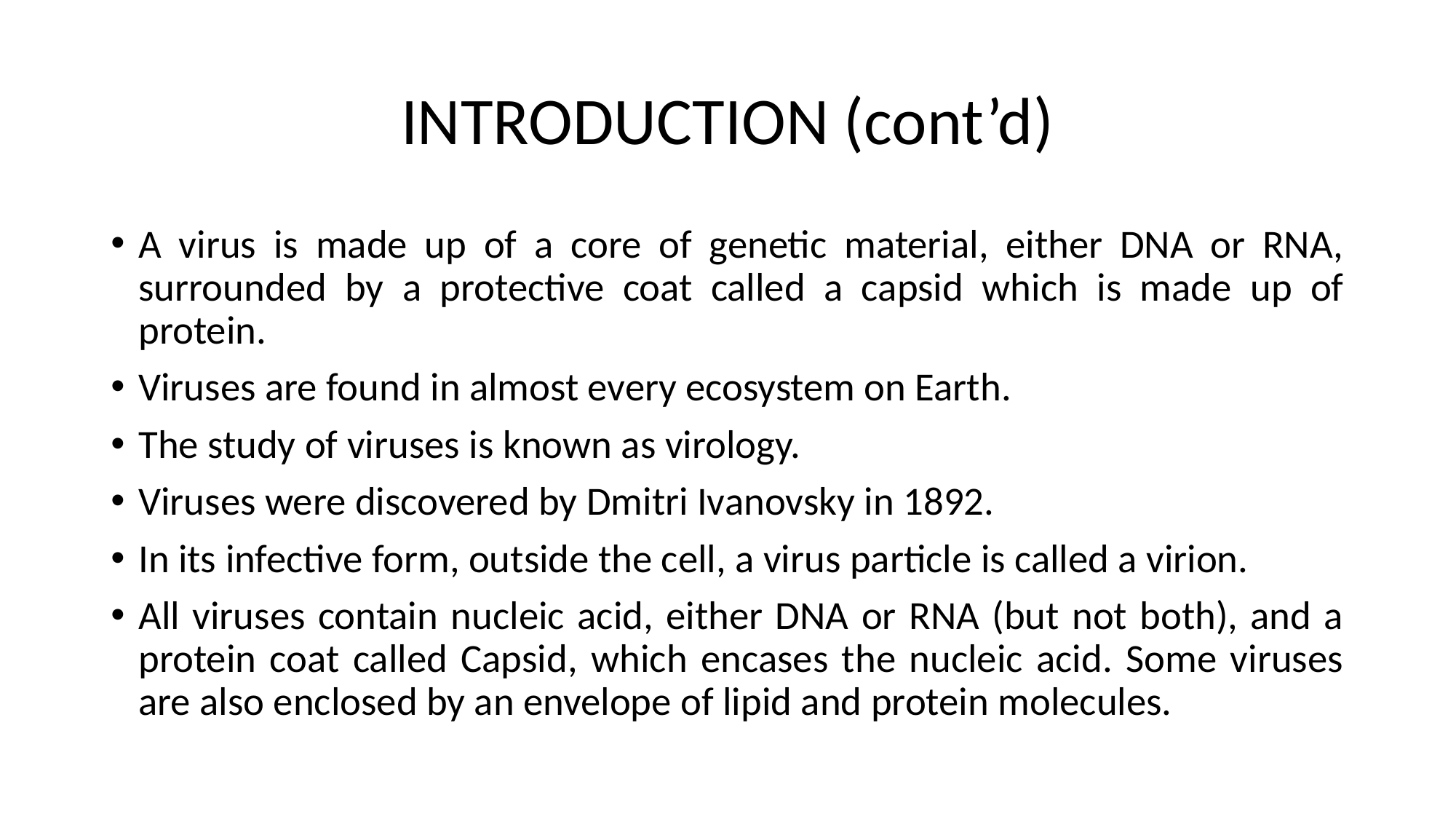

# INTRODUCTION (cont’d)
A virus is made up of a core of genetic material, either DNA or RNA, surrounded by a protective coat called a capsid which is made up of protein.
Viruses are found in almost every ecosystem on Earth.
The study of viruses is known as virology.
Viruses were discovered by Dmitri Ivanovsky in 1892.
In its infective form, outside the cell, a virus particle is called a virion.
All viruses contain nucleic acid, either DNA or RNA (but not both), and a protein coat called Capsid, which encases the nucleic acid. Some viruses are also enclosed by an envelope of lipid and protein molecules.